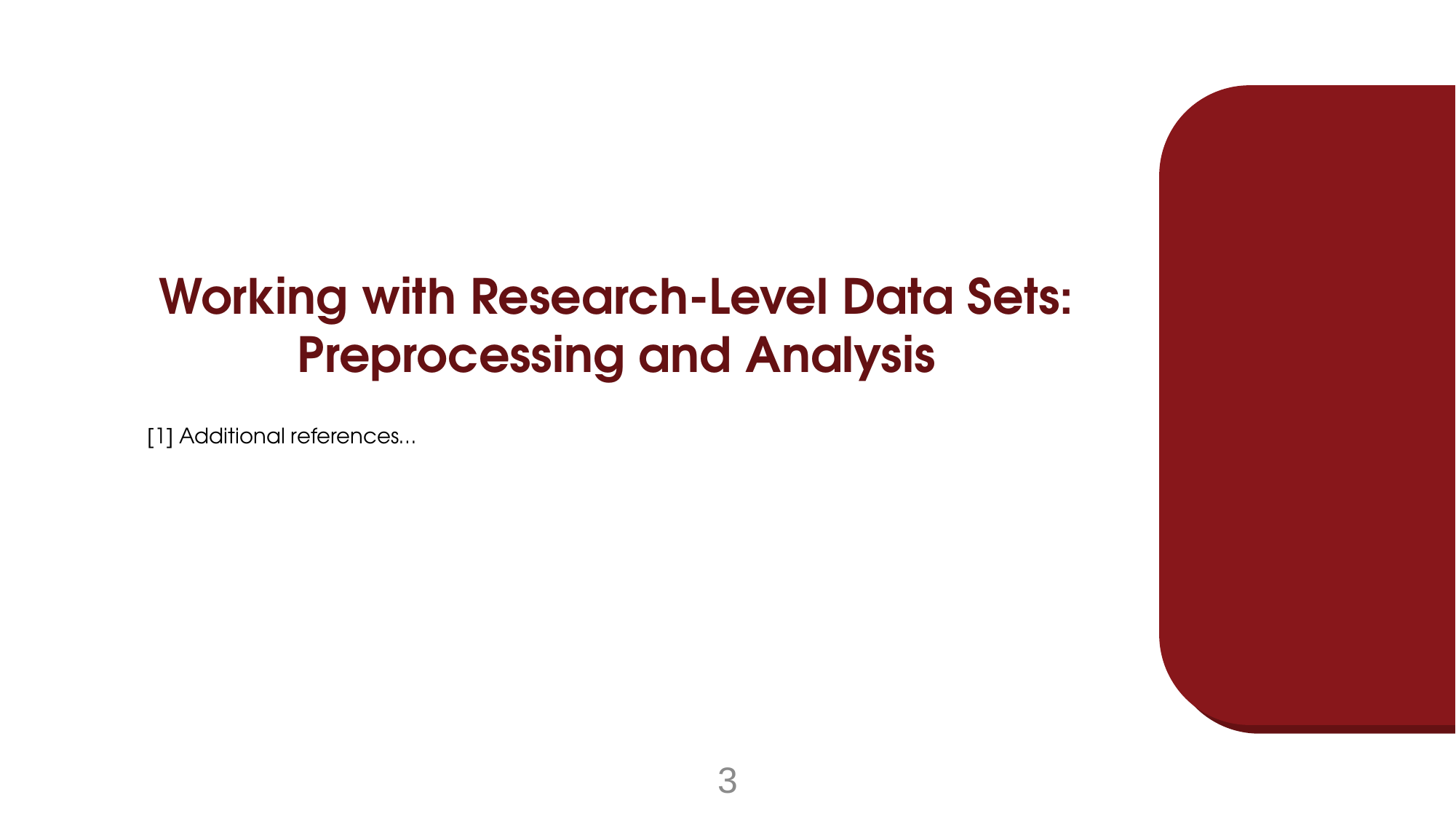

Working with Research-Level Data Sets: Preprocessing and Analysis
[1] Additional references…
3